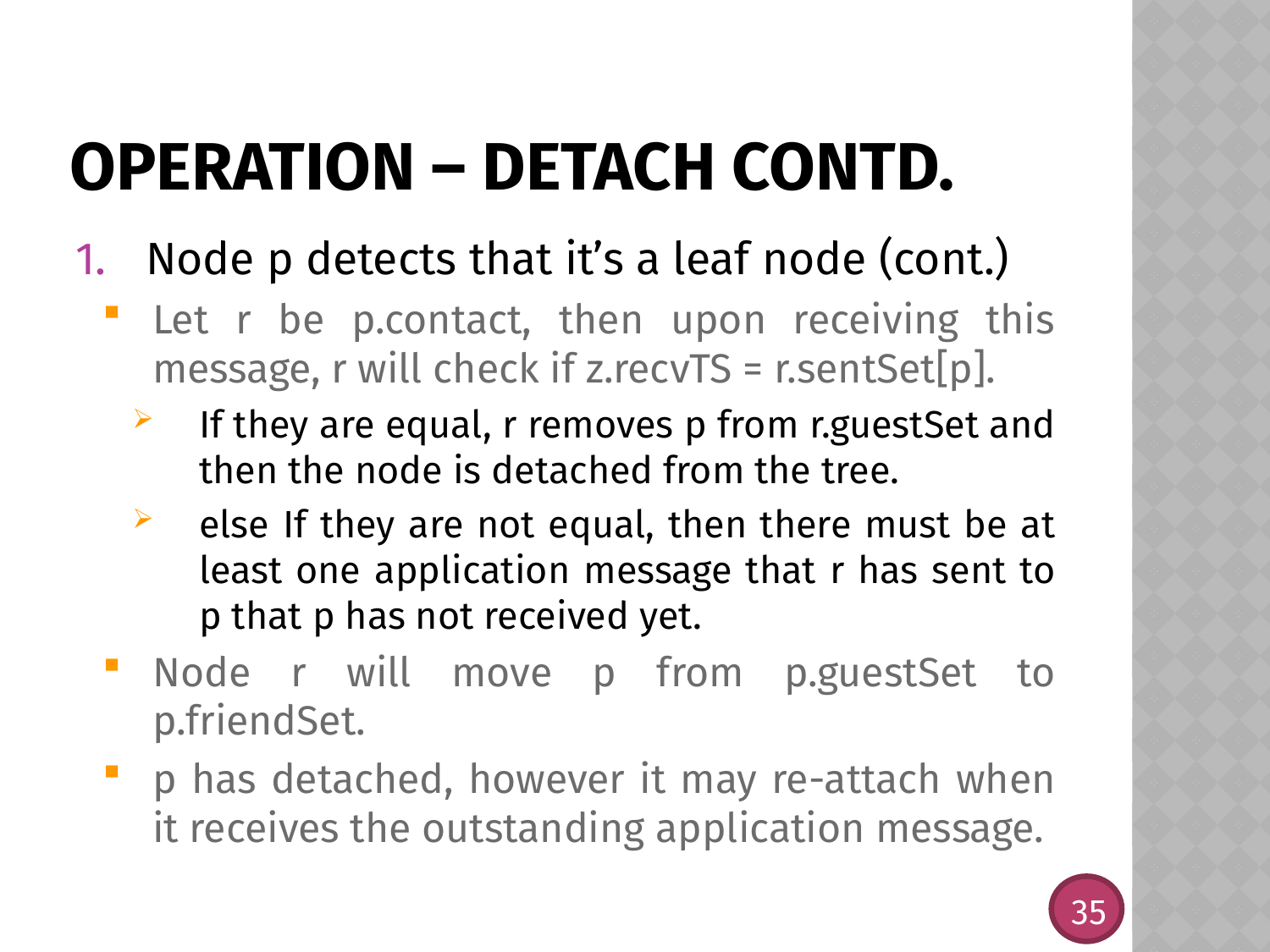

# OPERATION – detach contd.
Node p detects that it’s a leaf node (cont.)
Let r be p.contact, then upon receiving this message, r will check if z.recvTS = r.sentSet[p].
If they are equal, r removes p from r.guestSet and then the node is detached from the tree.
else If they are not equal, then there must be at least one application message that r has sent to p that p has not received yet.
Node r will move p from p.guestSet to p.friendSet.
p has detached, however it may re-attach when it receives the outstanding application message.

35